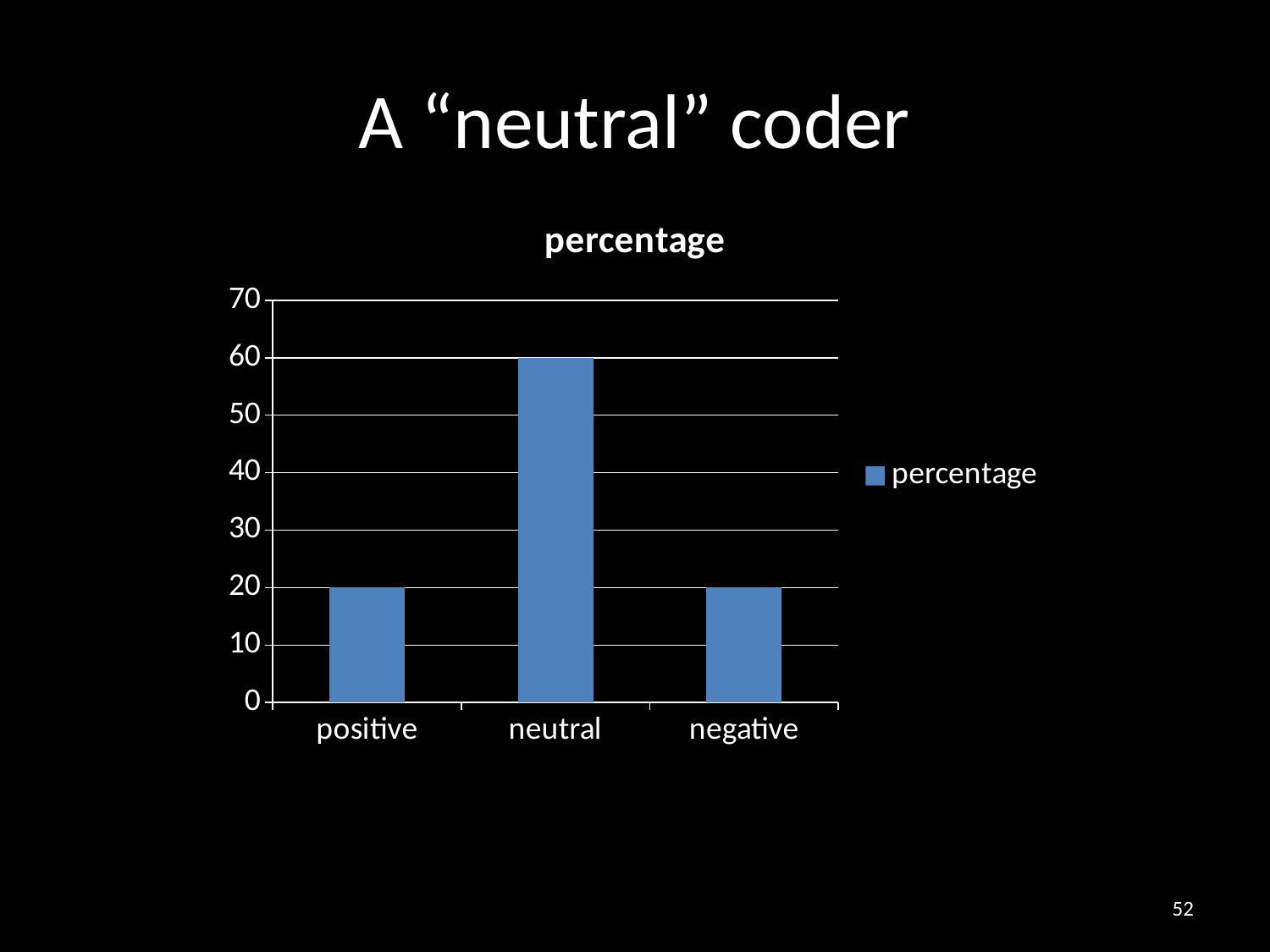

# A “neutral” coder

### Chart:

| Category | percentage |
|---|---|
| positive | 20.0 |
| neutral | 60.0 |
| negative | 20.0 |
52